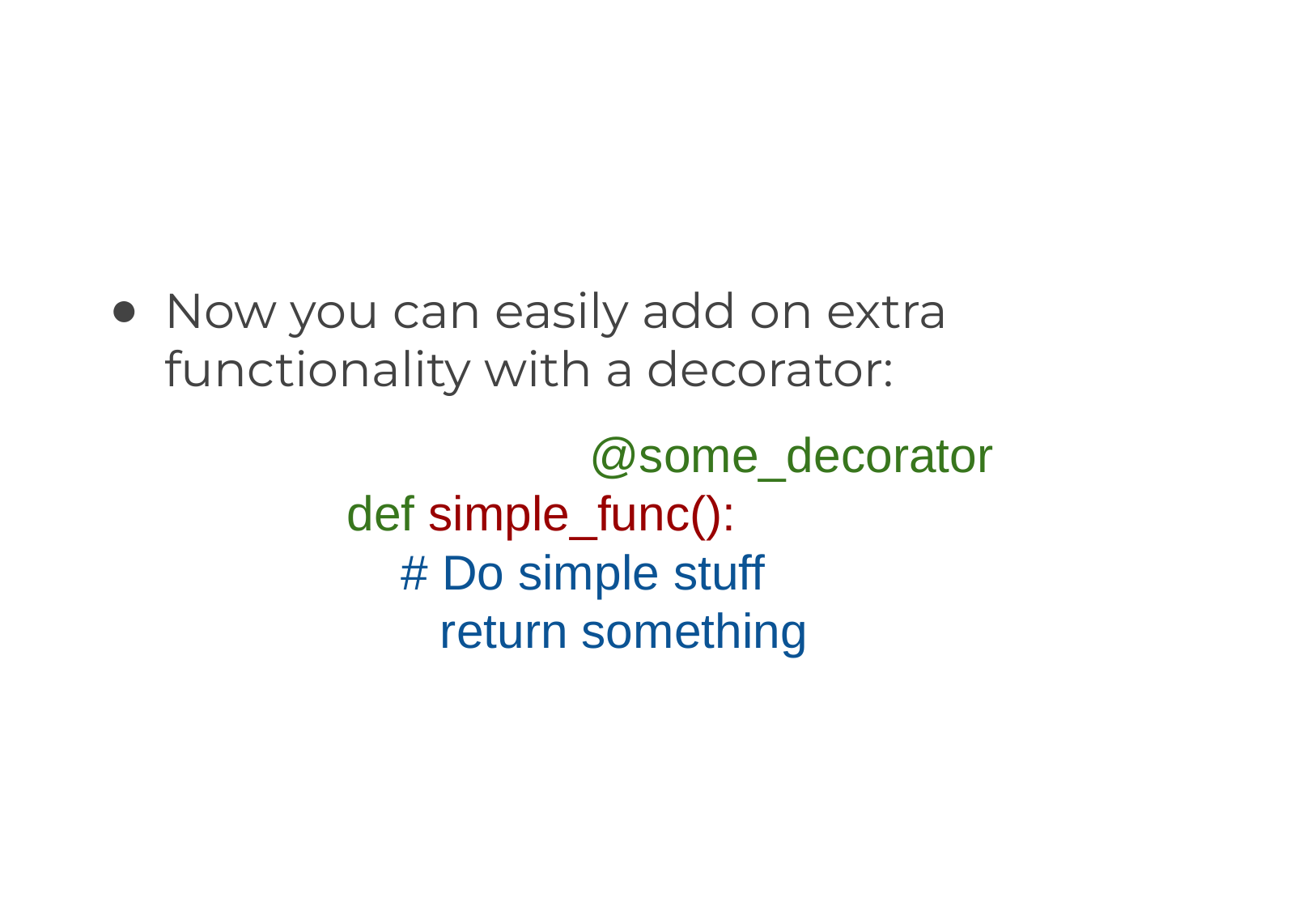

Now you can easily add on extra functionality with a decorator:
				@some_decorator
def simple_func():
#: # Do simple stuff
Preturn something